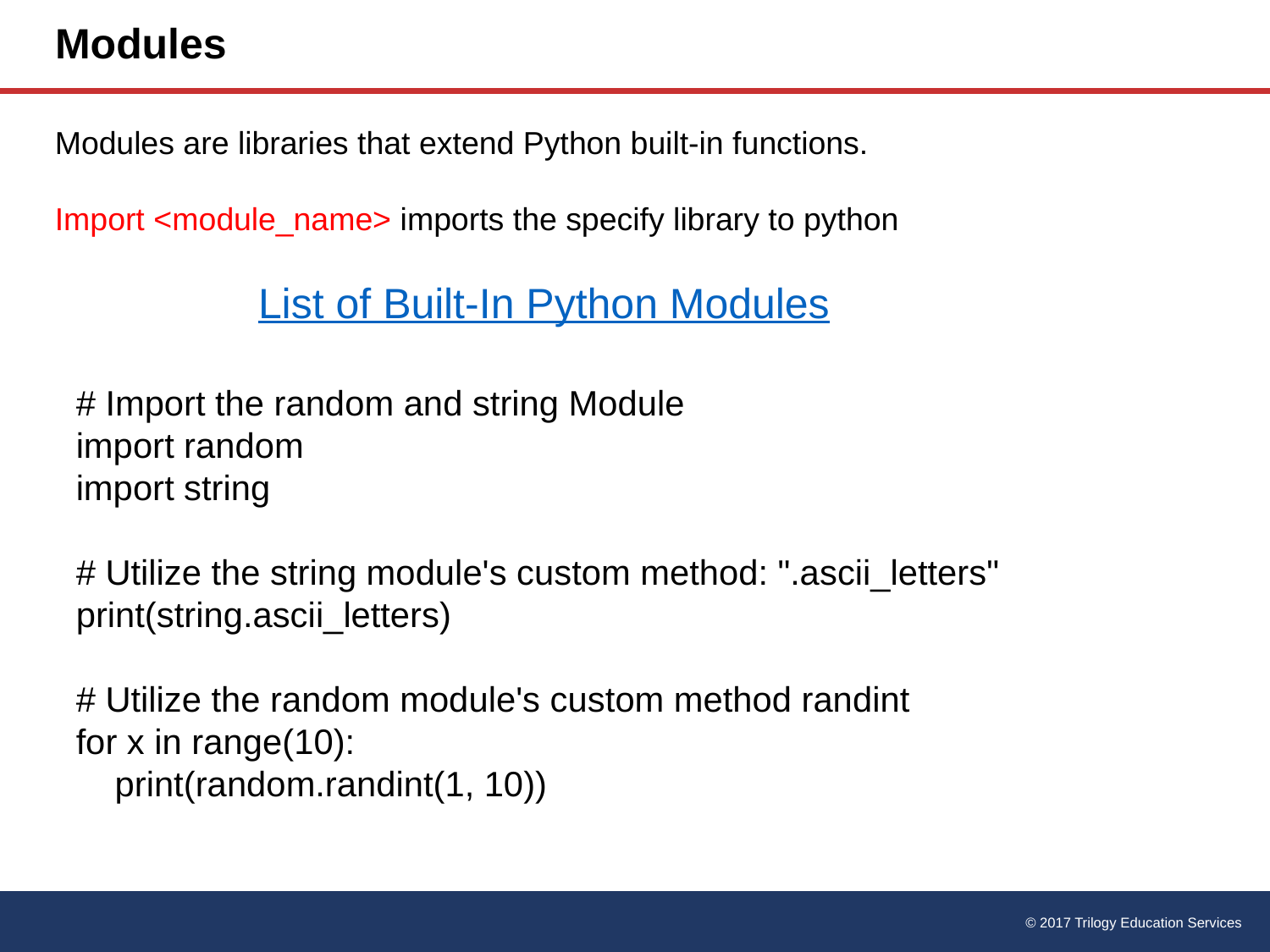

# Modules
Modules are libraries that extend Python built-in functions.
Import <module_name> imports the specify library to python
List of Built-In Python Modules
# Import the random and string Module
import random
import string

# Utilize the string module's custom method: ".ascii_letters"
print(string.ascii_letters)

# Utilize the random module's custom method randint
for x in range(10):
    print(random.randint(1, 10))